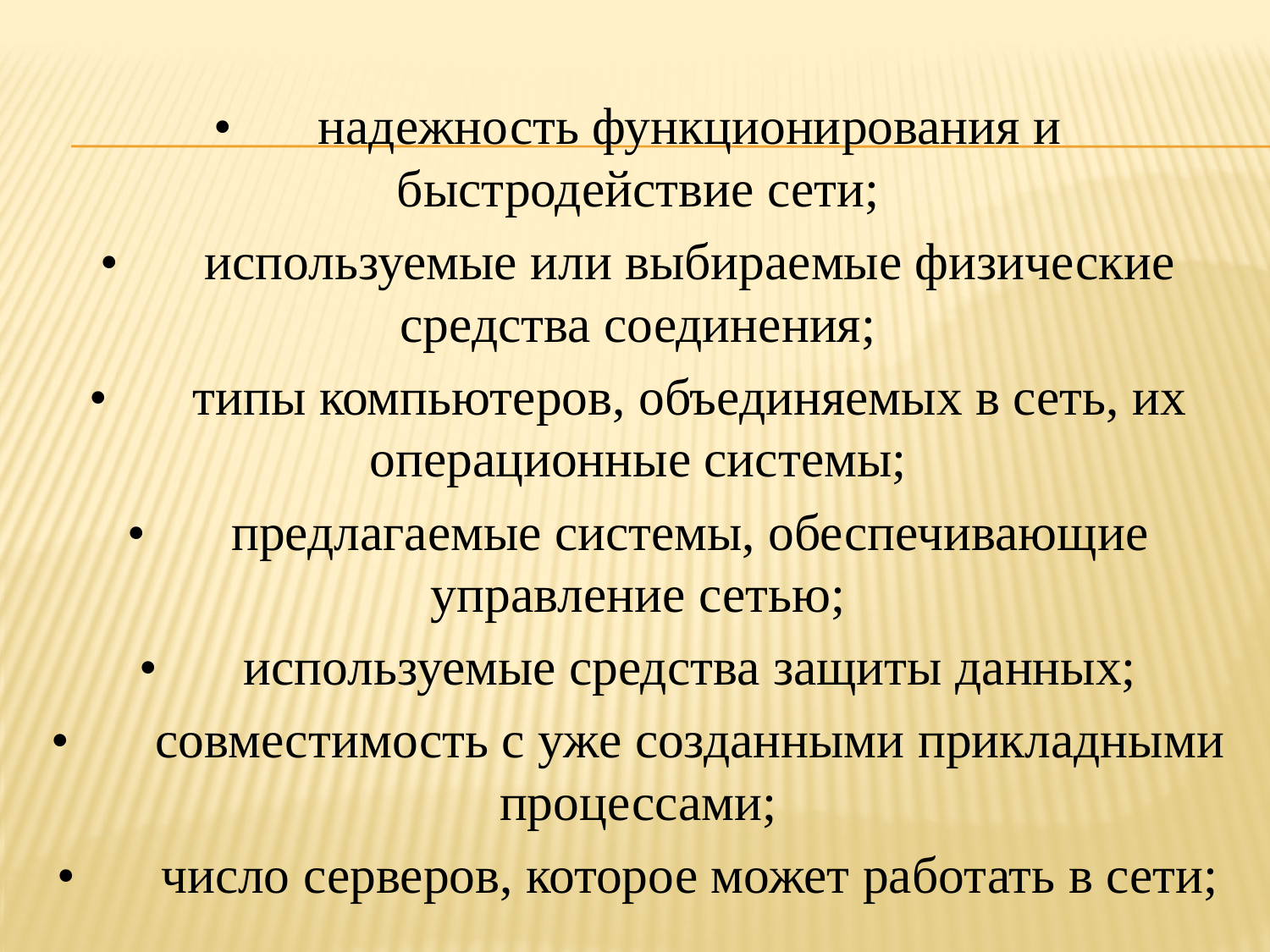

•	надежность функционирования и быстродействие сети;
•	используемые или выбираемые физические средства соединения;
•	типы компьютеров, объединяемых в сеть, их операционные системы;
•	предлагаемые системы, обеспечивающие управление сетью;
•	используемые средства защиты данных;
•	совместимость с уже созданными прикладными процессами;
•	число серверов, которое может работать в сети;